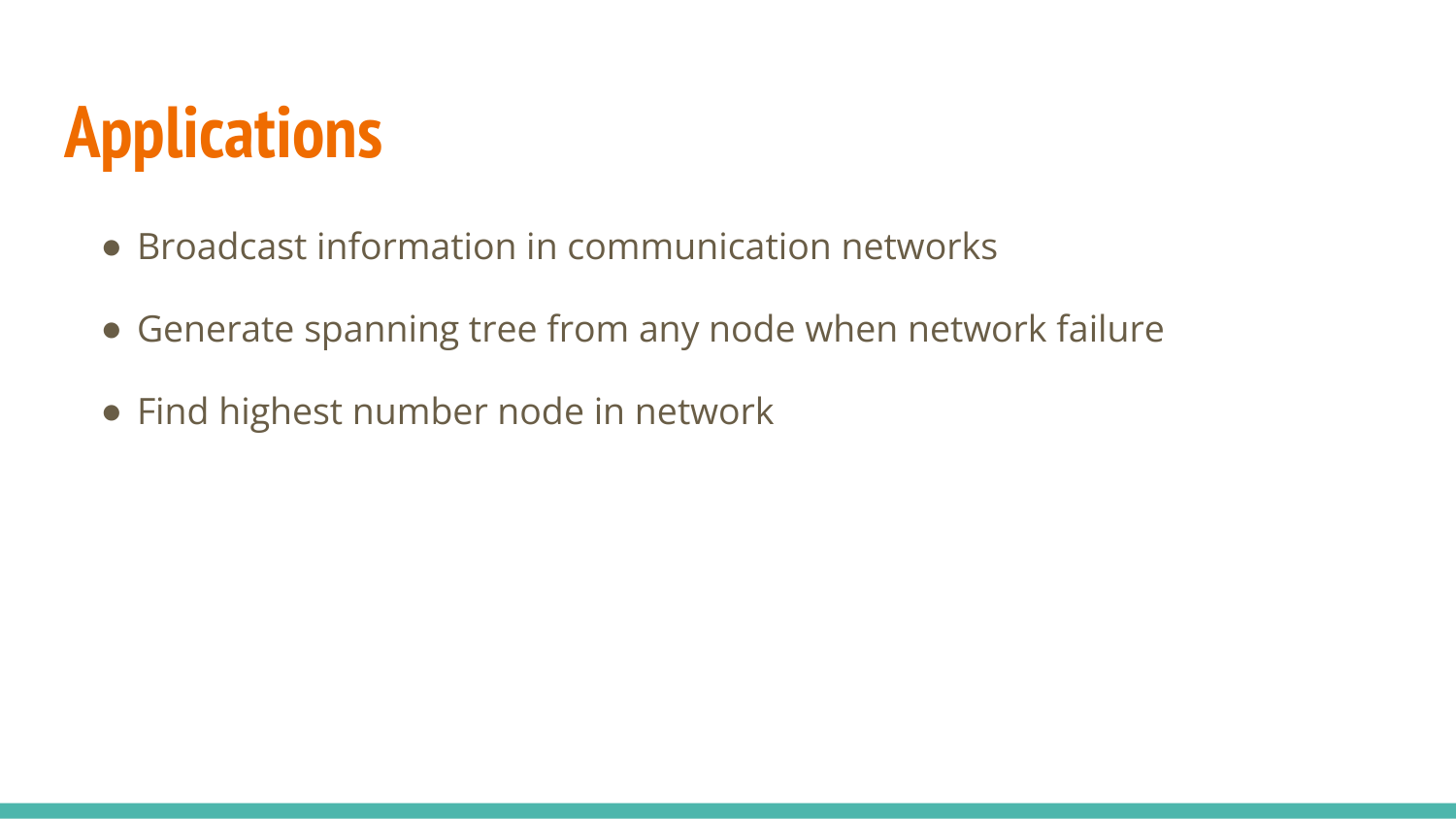

# Applications
Broadcast information in communication networks
Generate spanning tree from any node when network failure
Find highest number node in network